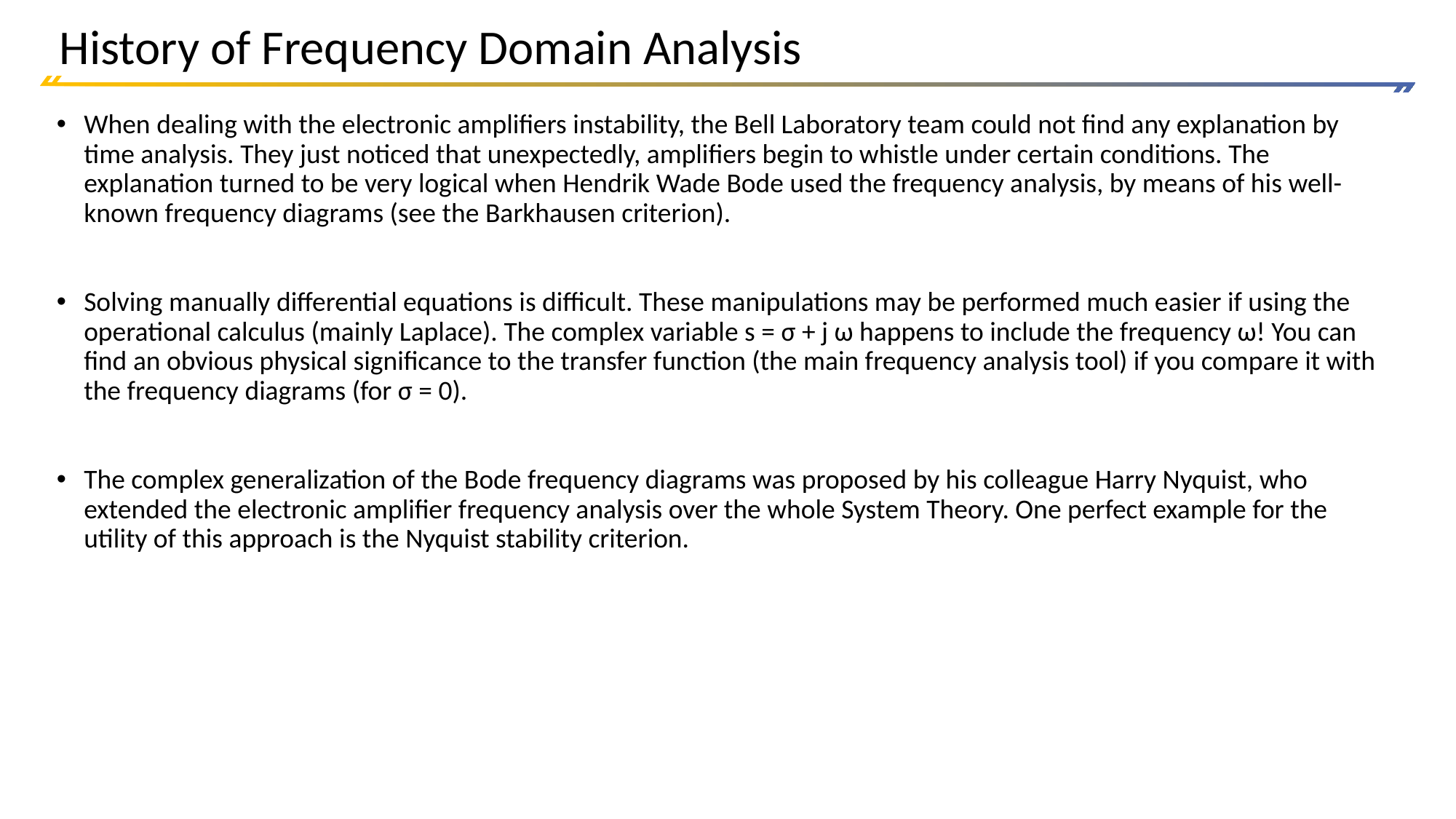

# History of Frequency Domain Analysis
When dealing with the electronic amplifiers instability, the Bell Laboratory team could not find any explanation by time analysis. They just noticed that unexpectedly, amplifiers begin to whistle under certain conditions. The explanation turned to be very logical when Hendrik Wade Bode used the frequency analysis, by means of his well-known frequency diagrams (see the Barkhausen criterion).

Solving manually differential equations is difficult. These manipulations may be performed much easier if using the operational calculus (mainly Laplace). The complex variable s = σ + j ω happens to include the frequency ω! You can find an obvious physical significance to the transfer function (the main frequency analysis tool) if you compare it with the frequency diagrams (for σ = 0).

The complex generalization of the Bode frequency diagrams was proposed by his colleague Harry Nyquist, who extended the electronic amplifier frequency analysis over the whole System Theory. One perfect example for the utility of this approach is the Nyquist stability criterion.